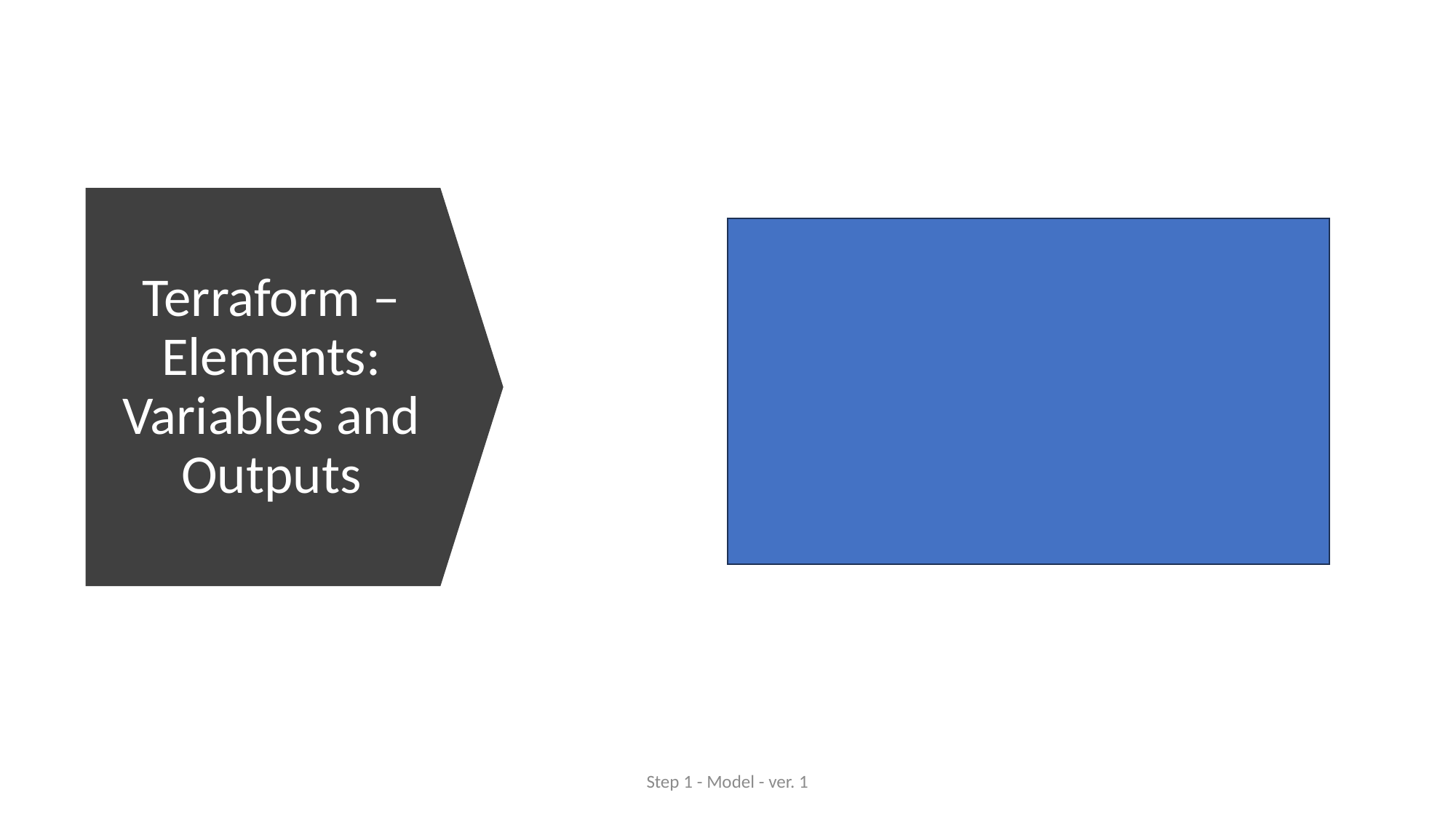

# Terraform – Elements: Variables and Outputs
Step 1 - Model - ver. 1